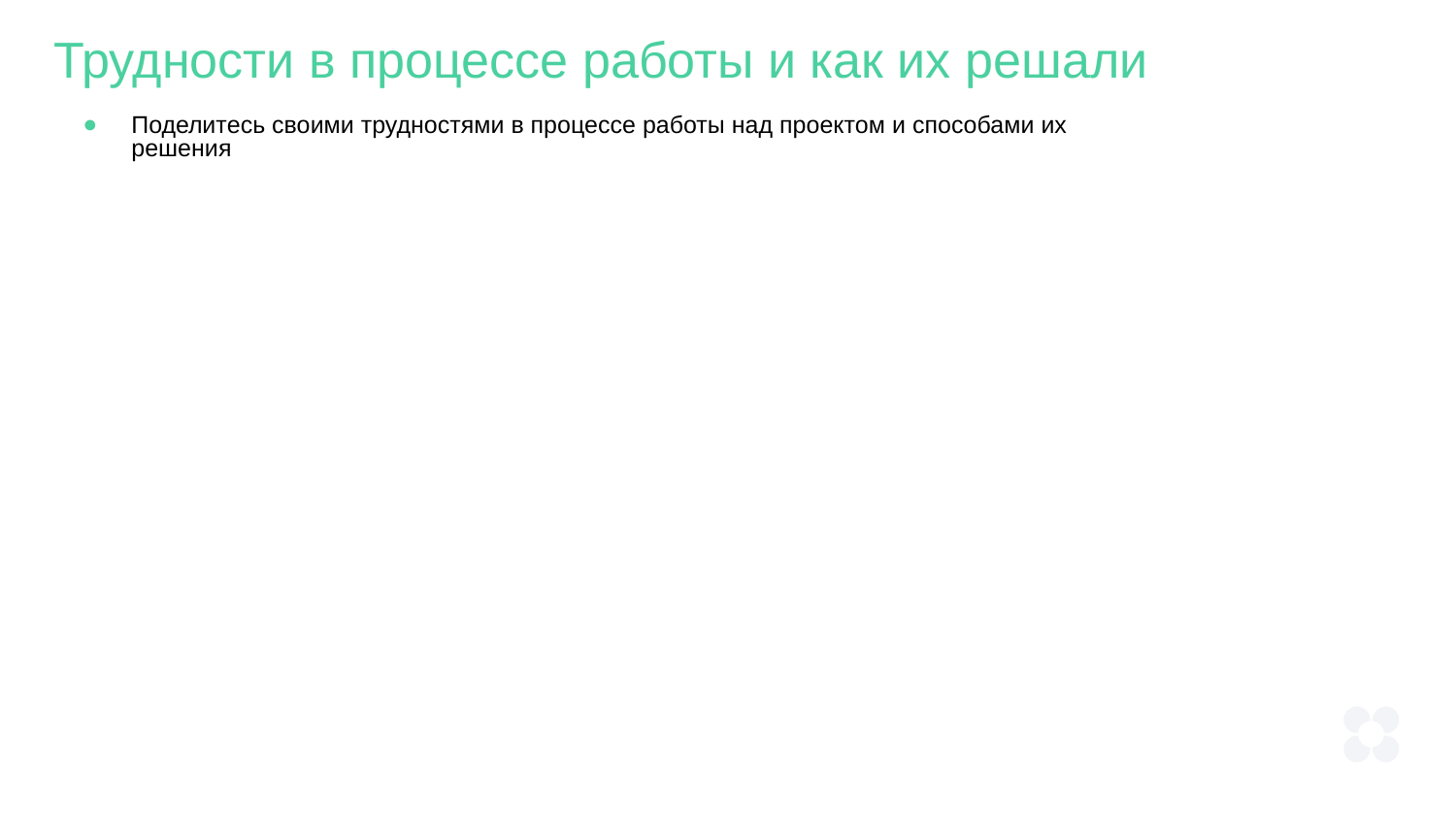

Трудности в процессе работы и как их решали
Поделитесь своими трудностями в процессе работы над проектом и способами их решения